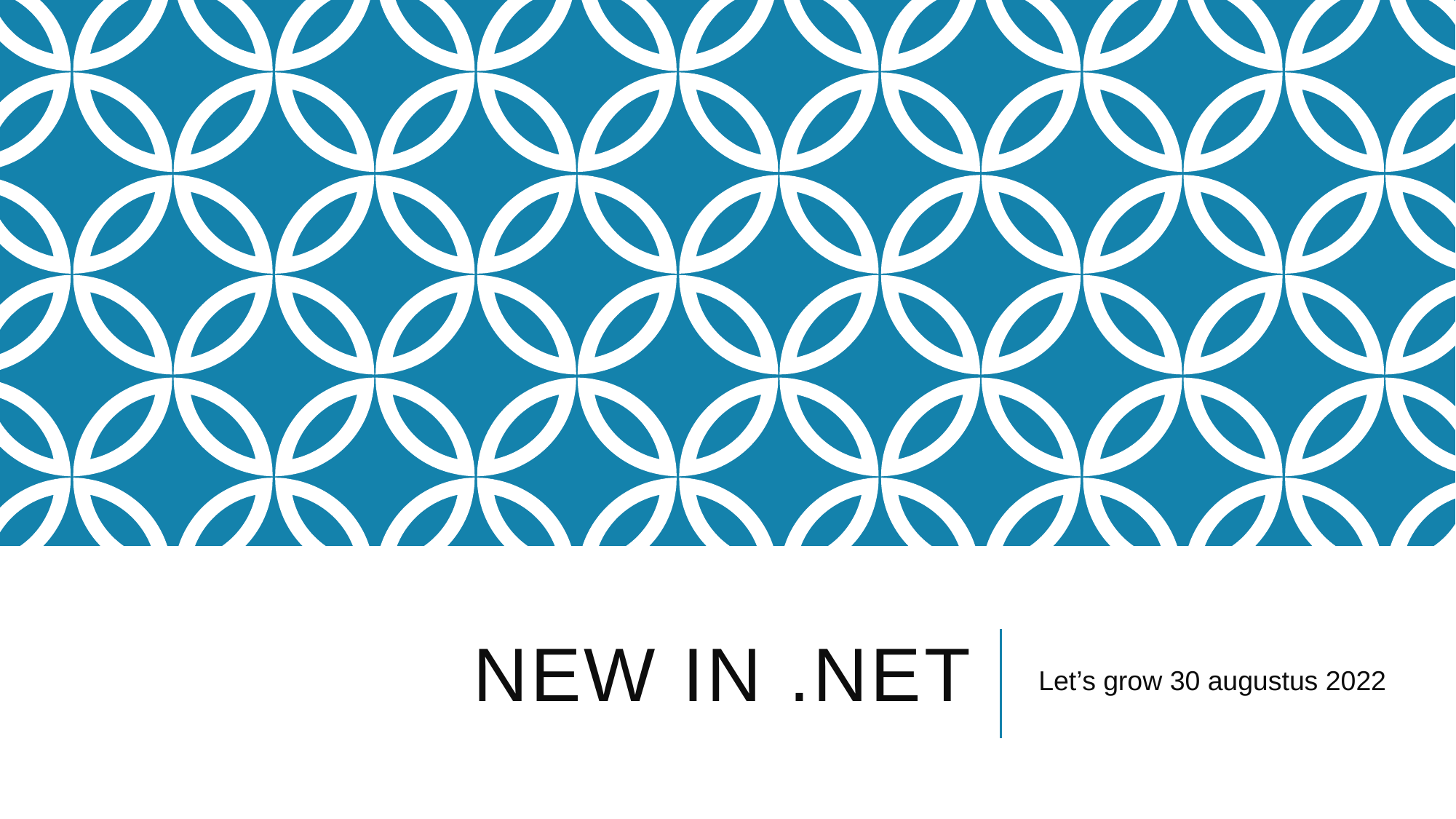

# New in .net
Let’s grow 30 augustus 2022